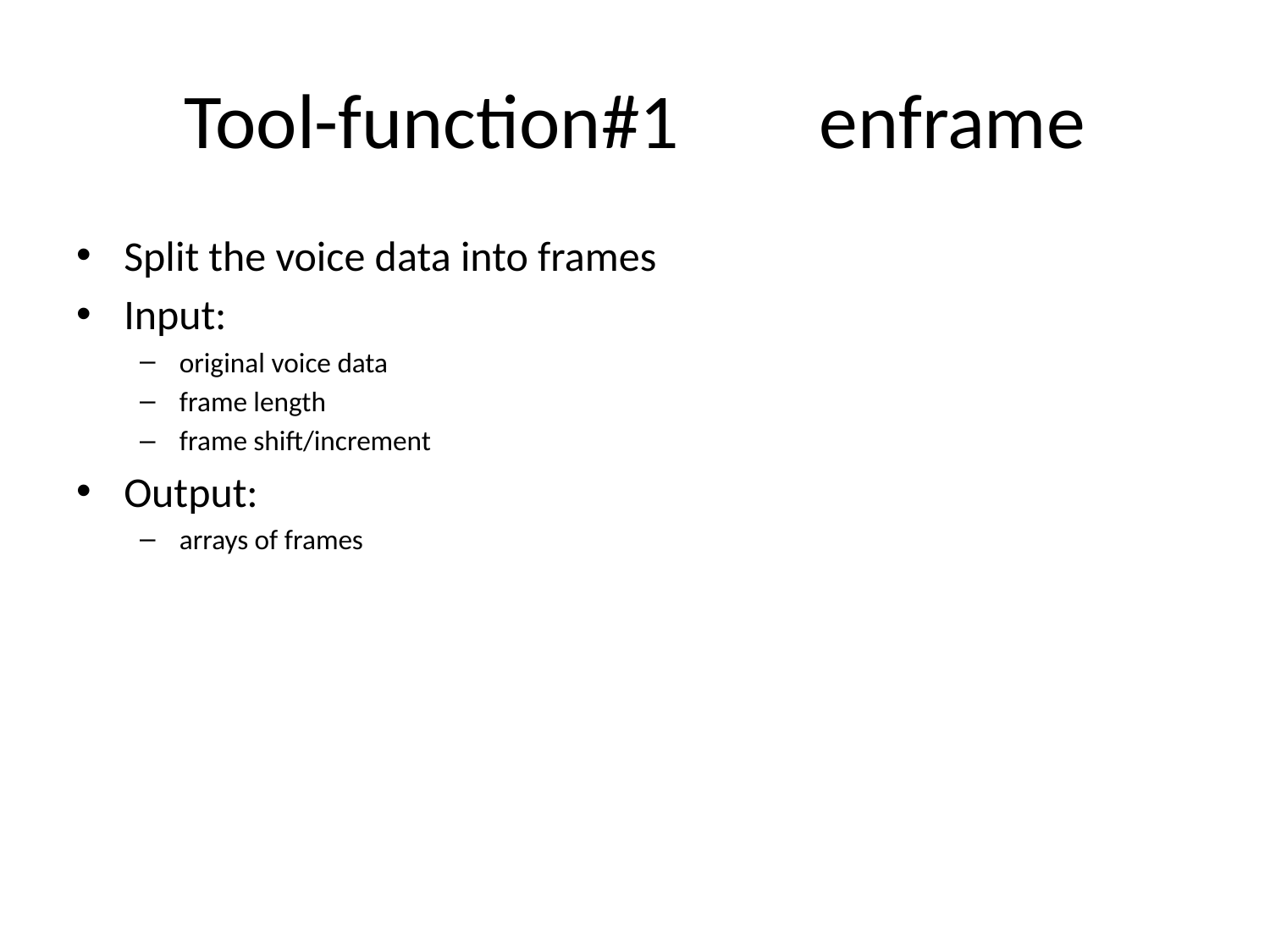

# Tool-function#1		enframe
Split the voice data into frames
Input:
original voice data
frame length
frame shift/increment
Output:
arrays of frames